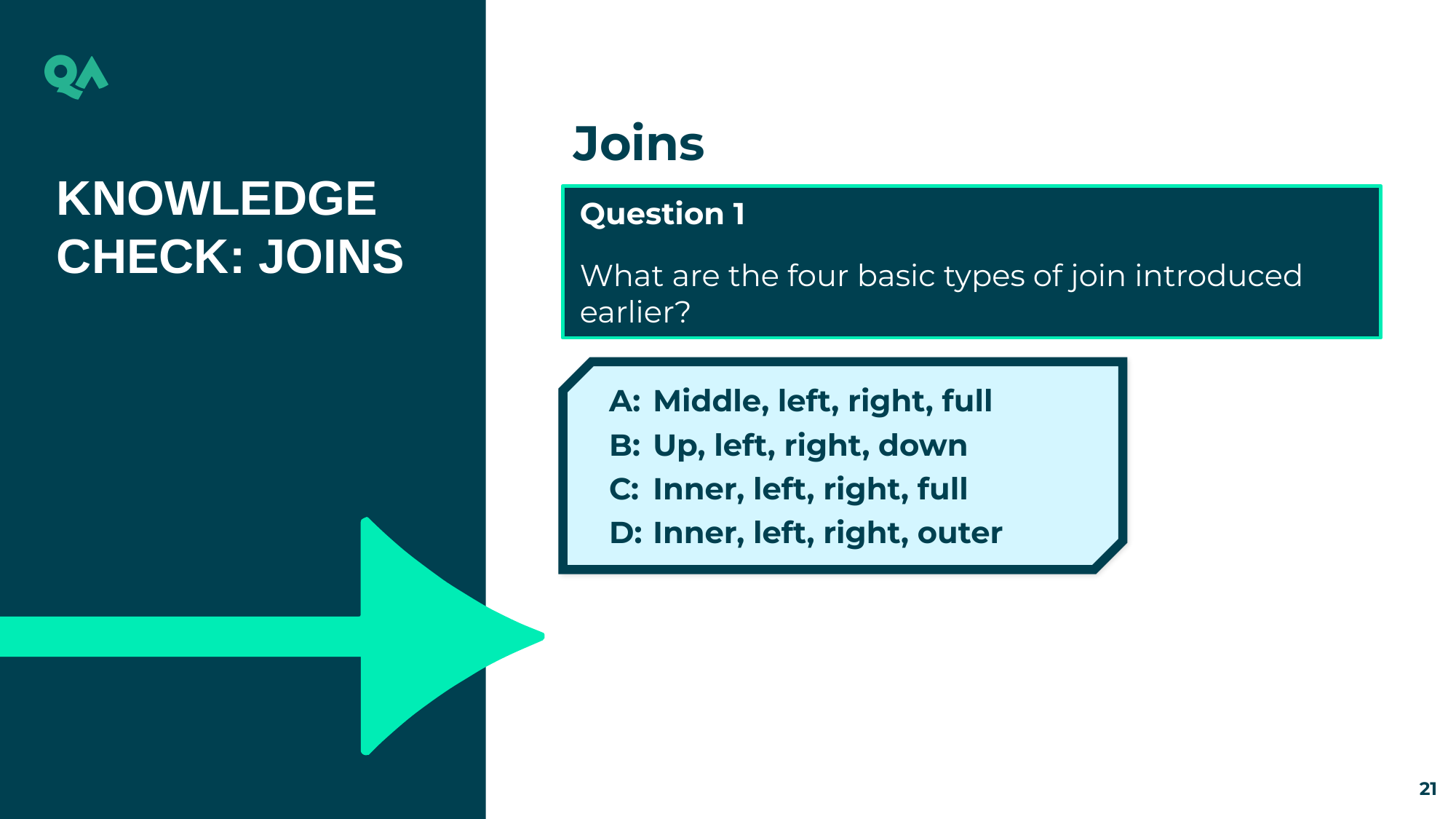

Joins
Knowledge check: Joins
Question 1

What are the four basic types of join introduced earlier?
A:	Middle, left, right, full
B:	Up, left, right, down
C:	Inner, left, right, full
D:	Inner, left, right, outer
21